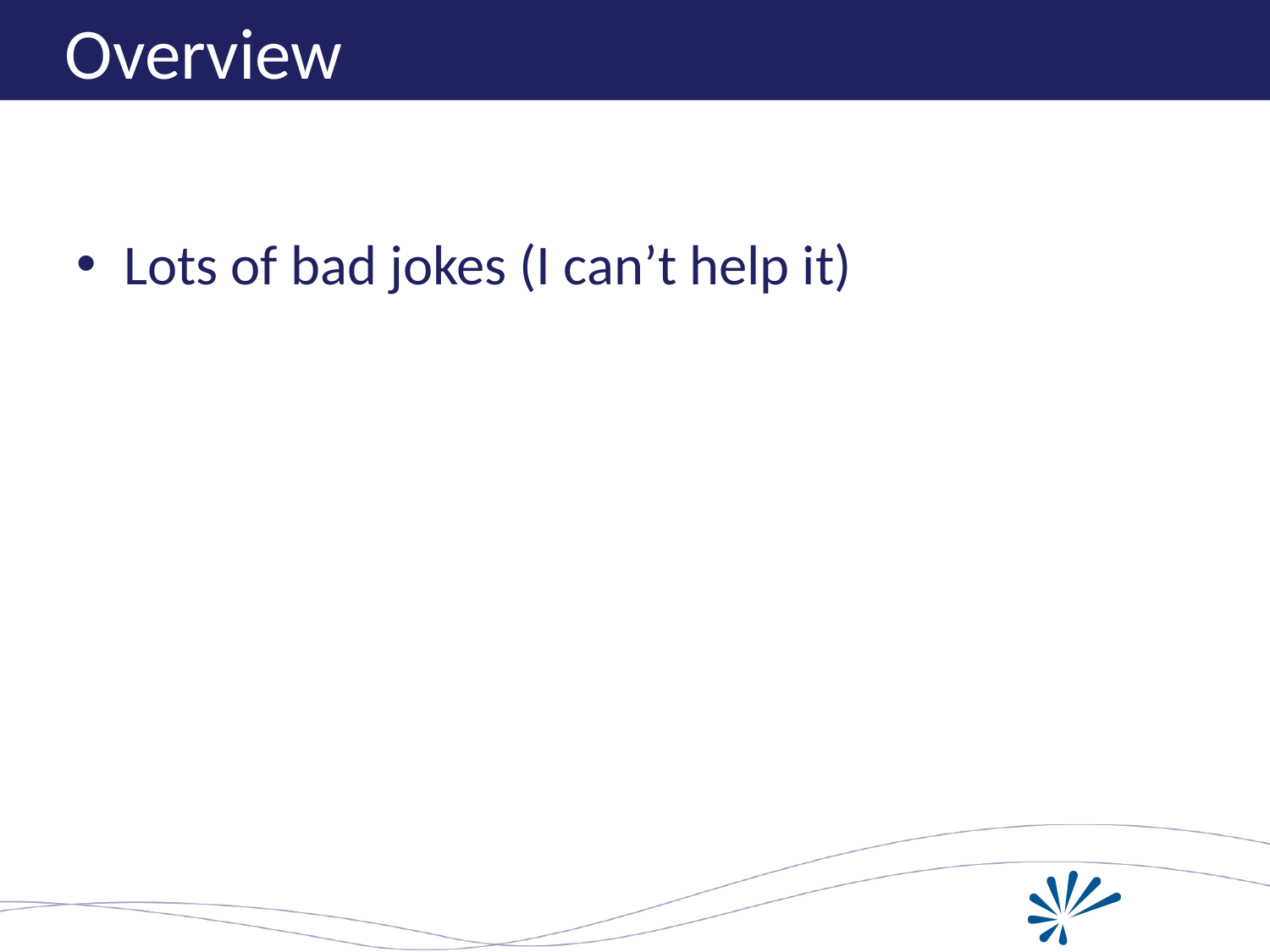

# Overview
Lots of bad jokes (I can’t help it)